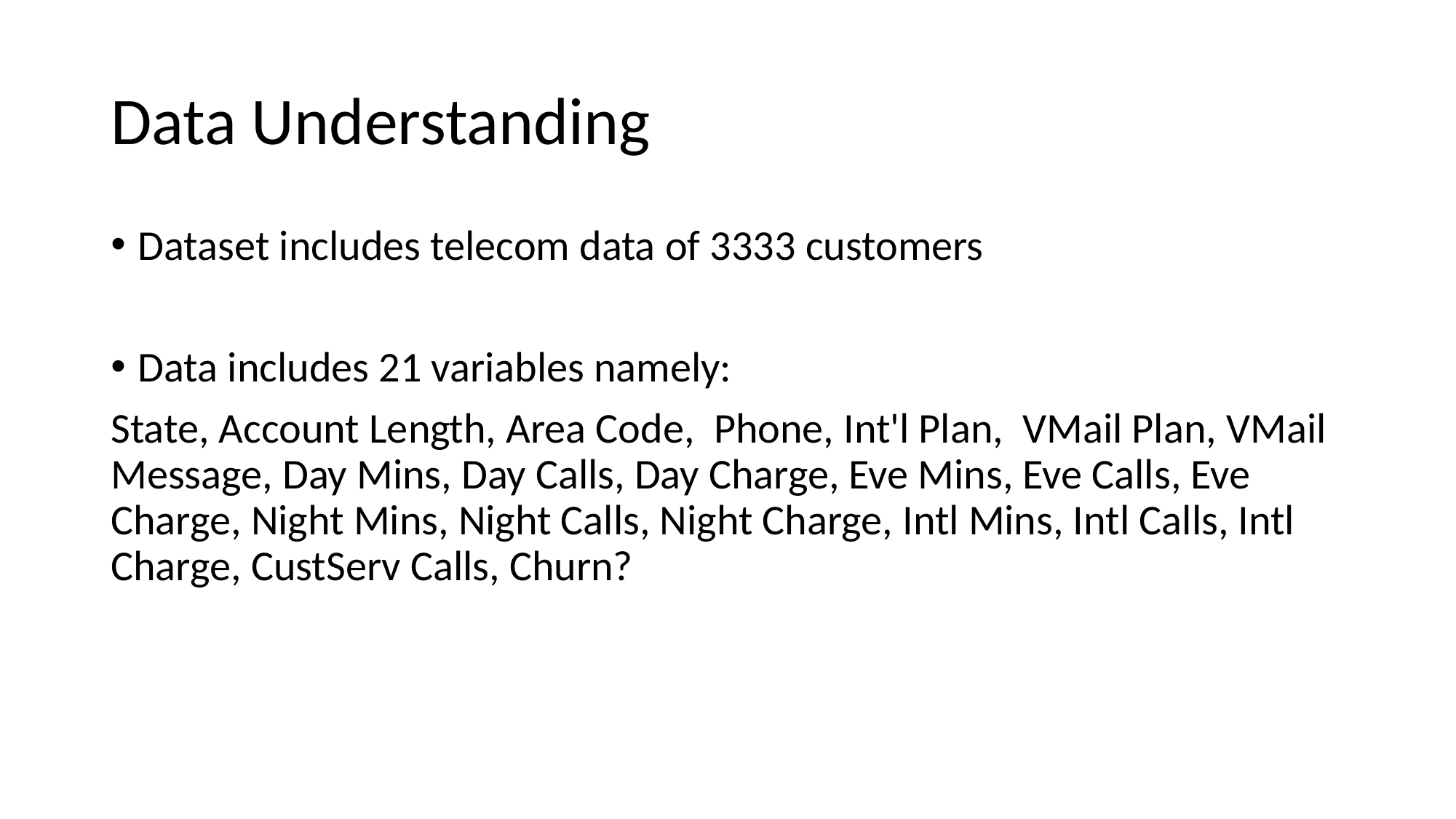

# Data Understanding
Dataset includes telecom data of 3333 customers

Data includes 21 variables namely:
State, Account Length, Area Code,  Phone, Int'l Plan,  VMail Plan, VMail Message, Day Mins, Day Calls, Day Charge, Eve Mins, Eve Calls, Eve Charge, Night Mins, Night Calls, Night Charge, Intl Mins, Intl Calls, Intl Charge, CustServ Calls, Churn?